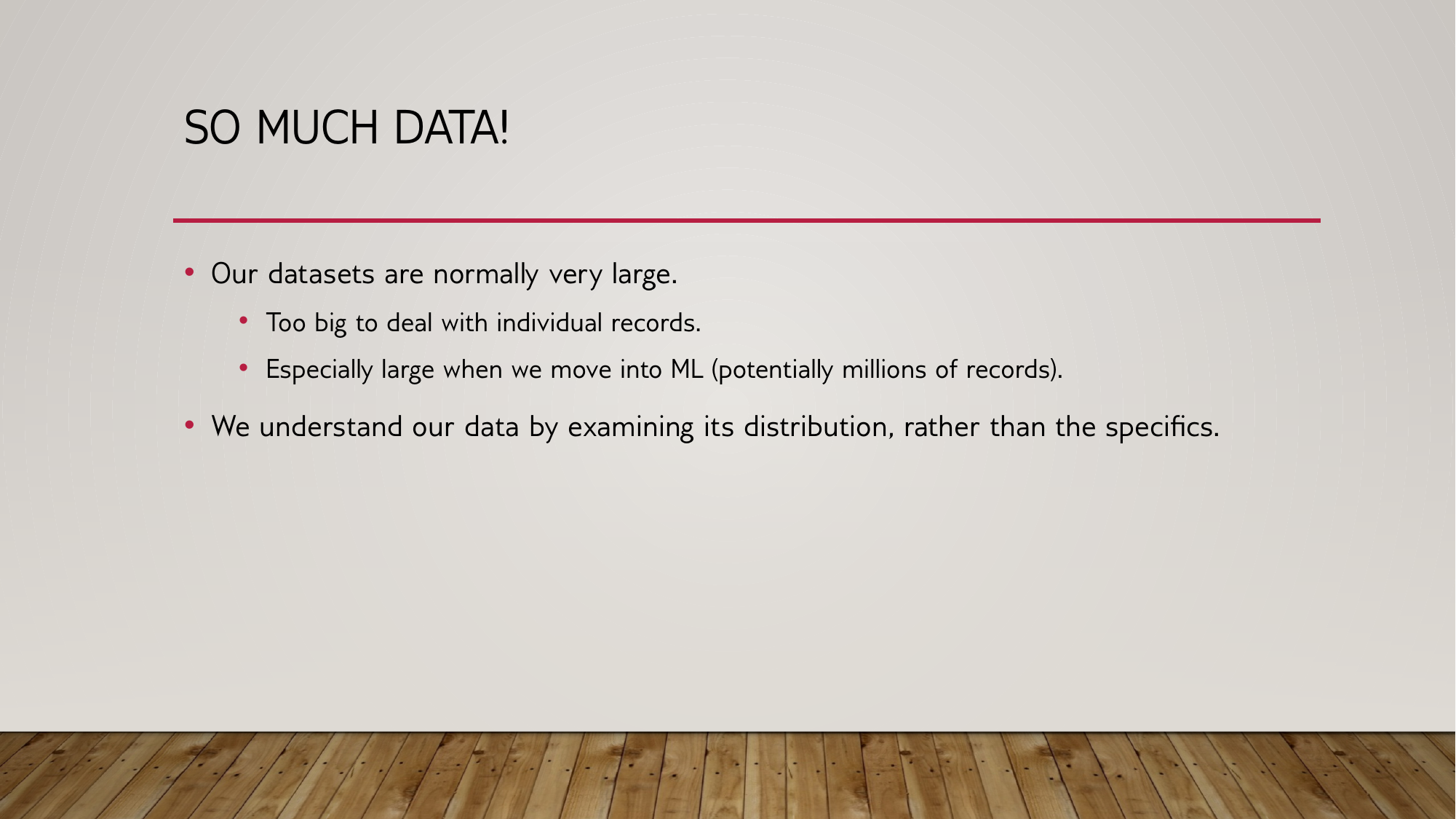

# So Much Data!
Our datasets are normally very large.
Too big to deal with individual records.
Especially large when we move into ML (potentially millions of records).
We understand our data by examining its distribution, rather than the specifics.